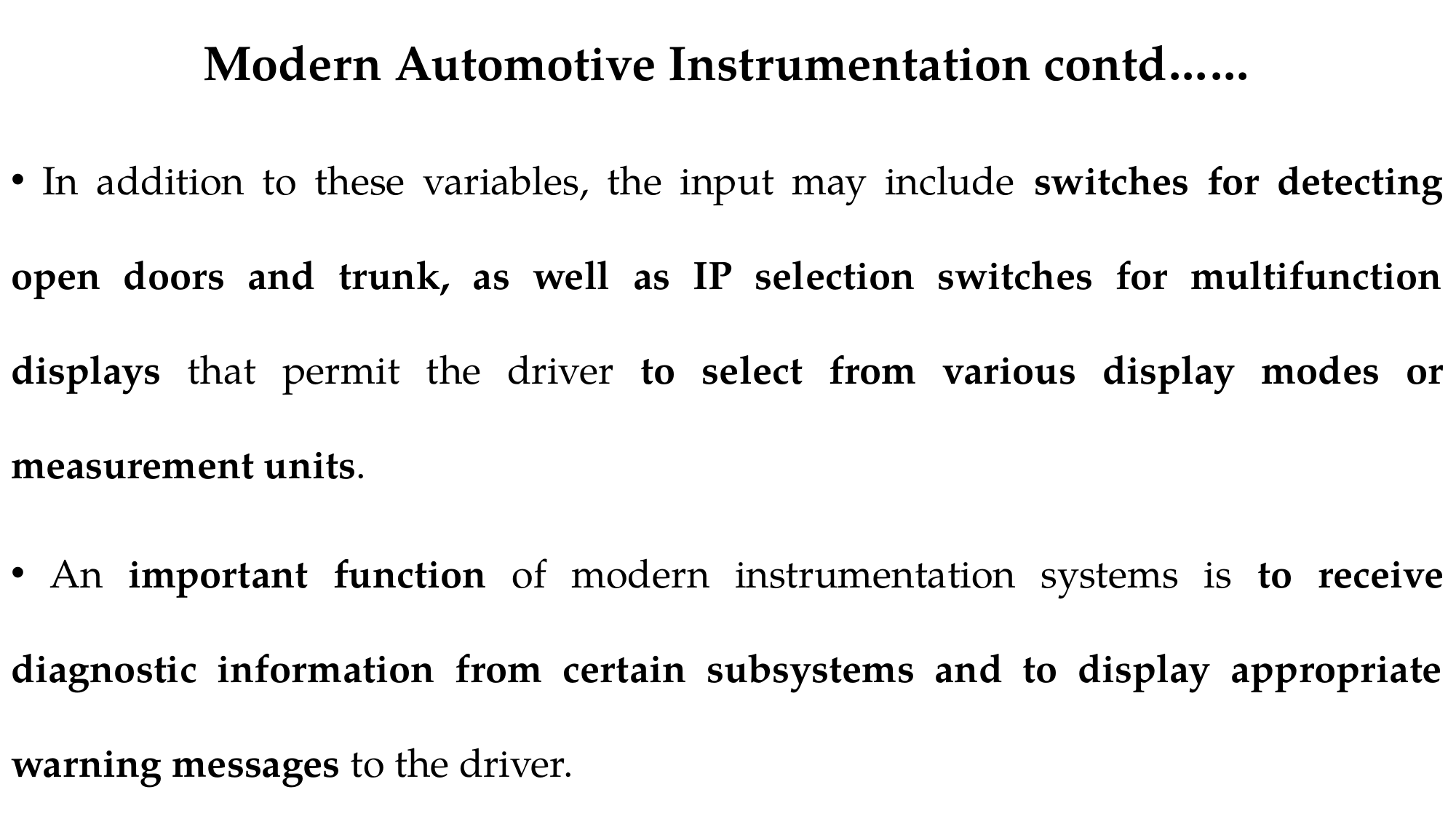

# Modern Automotive Instrumentation contd……
 In addition to these variables, the input may include switches for detecting open doors and trunk, as well as IP selection switches for multifunction displays that permit the driver to select from various display modes or measurement units.
 An important function of modern instrumentation systems is to receive diagnostic information from certain subsystems and to display appropriate warning messages to the driver.